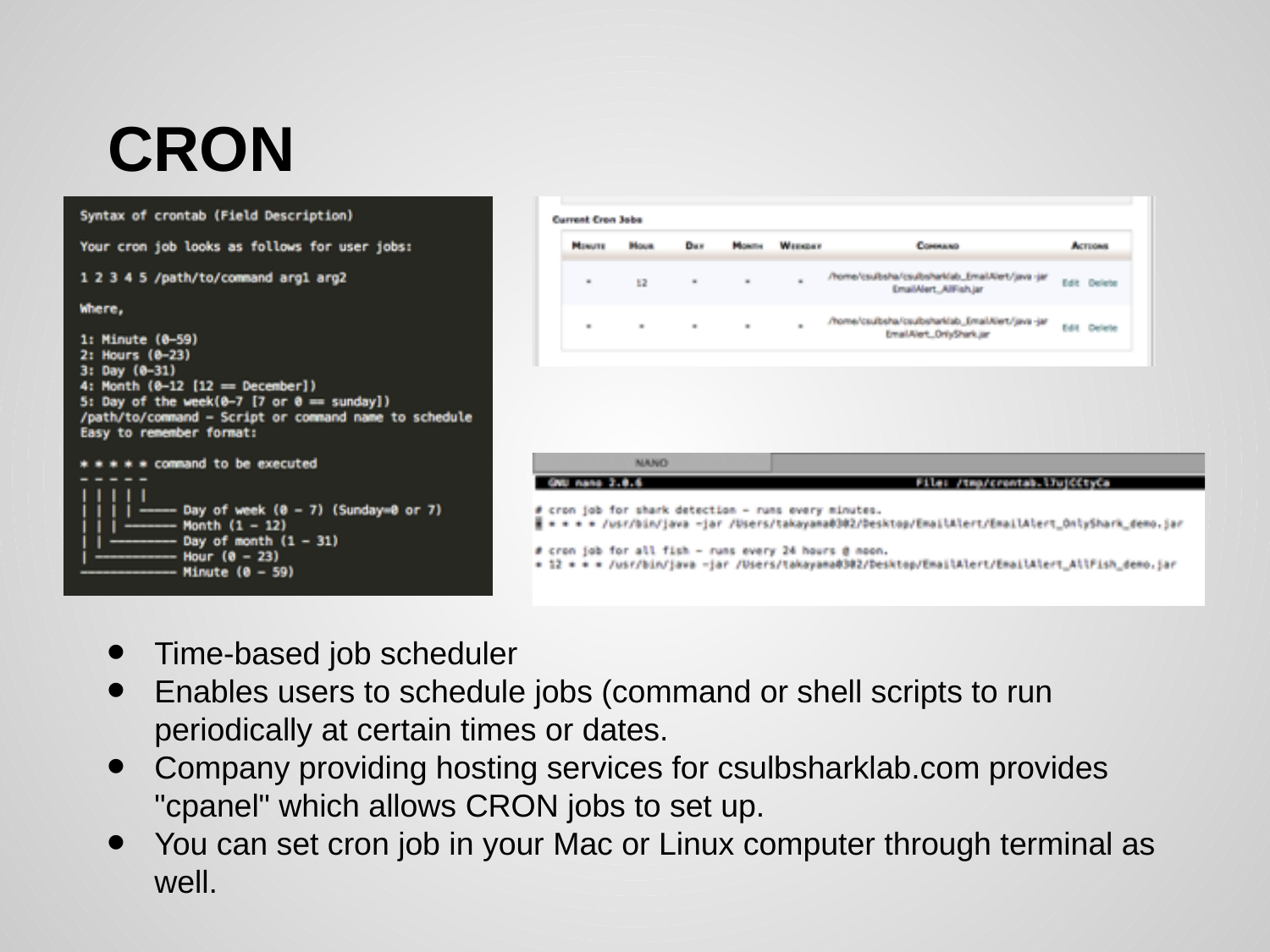

# CRON

Time-based job scheduler
Enables users to schedule jobs (command or shell scripts to run periodically at certain times or dates.
Company providing hosting services for csulbsharklab.com provides "cpanel" which allows CRON jobs to set up.
You can set cron job in your Mac or Linux computer through terminal as well.